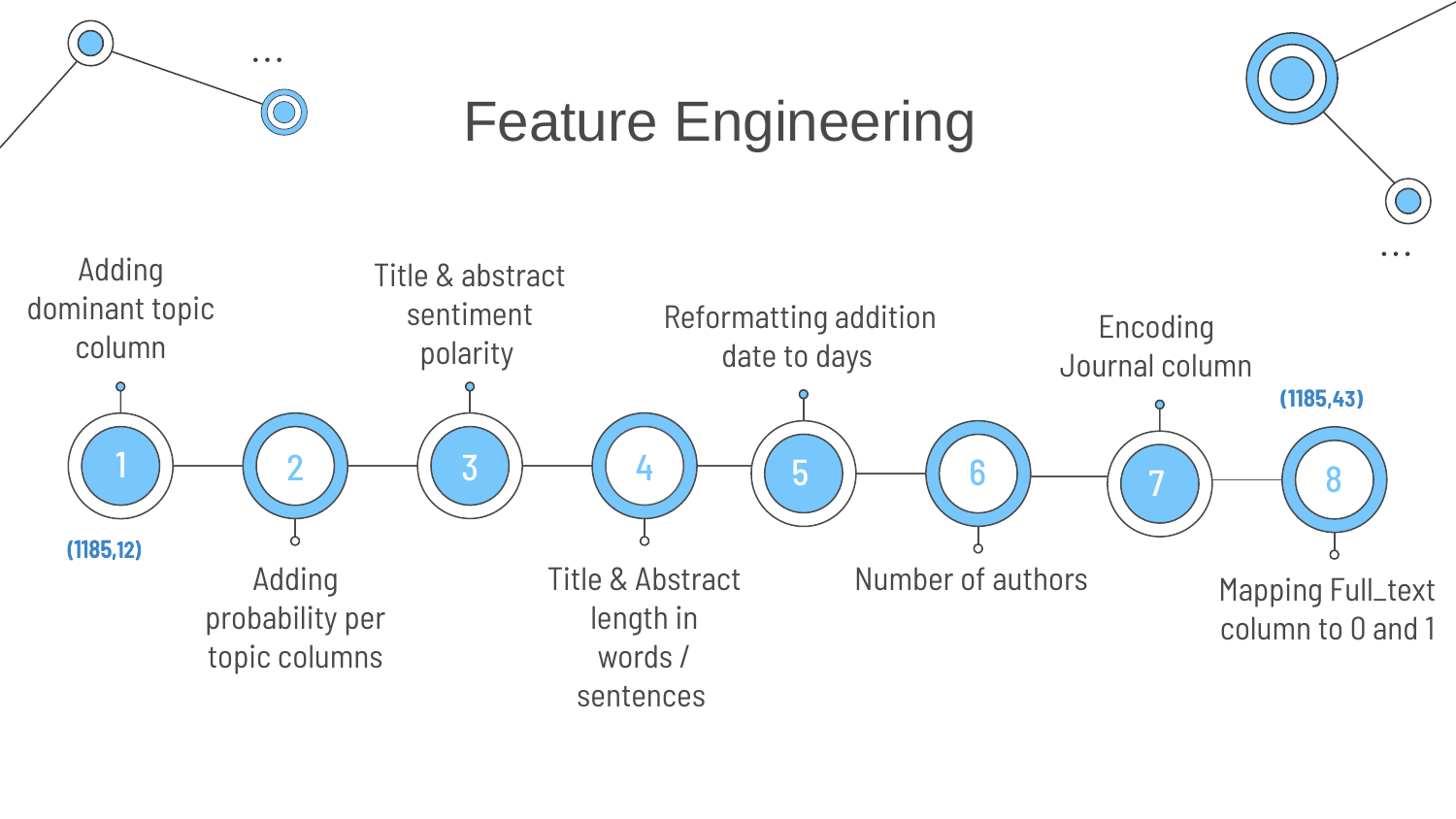

# Feature Engineering

Adding dominant topic column

Title & abstract sentiment polarity
Reformatting addition date to days

Encoding Journal column

(1185,43)

1
2
3
4
6
5
8
7
(1185,12)
Title & Abstract length in words / sentences
Number of authors

Adding probability per topic columns
Mapping Full_text column to 0 and 1